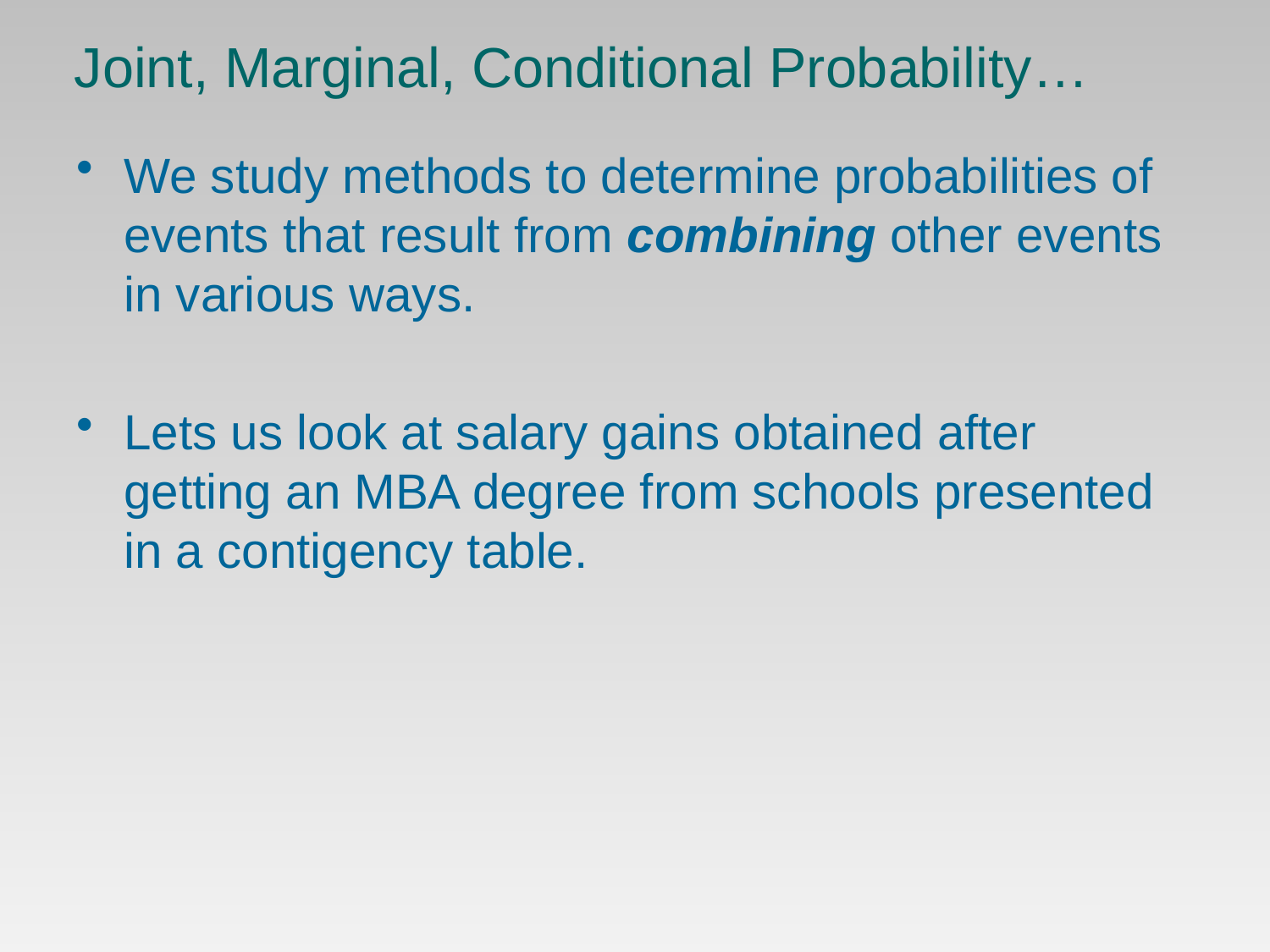

# Joint, Marginal, Conditional Probability…
We study methods to determine probabilities of events that result from combining other events in various ways.

Lets us look at salary gains obtained after getting an MBA degree from schools presented in a contigency table.